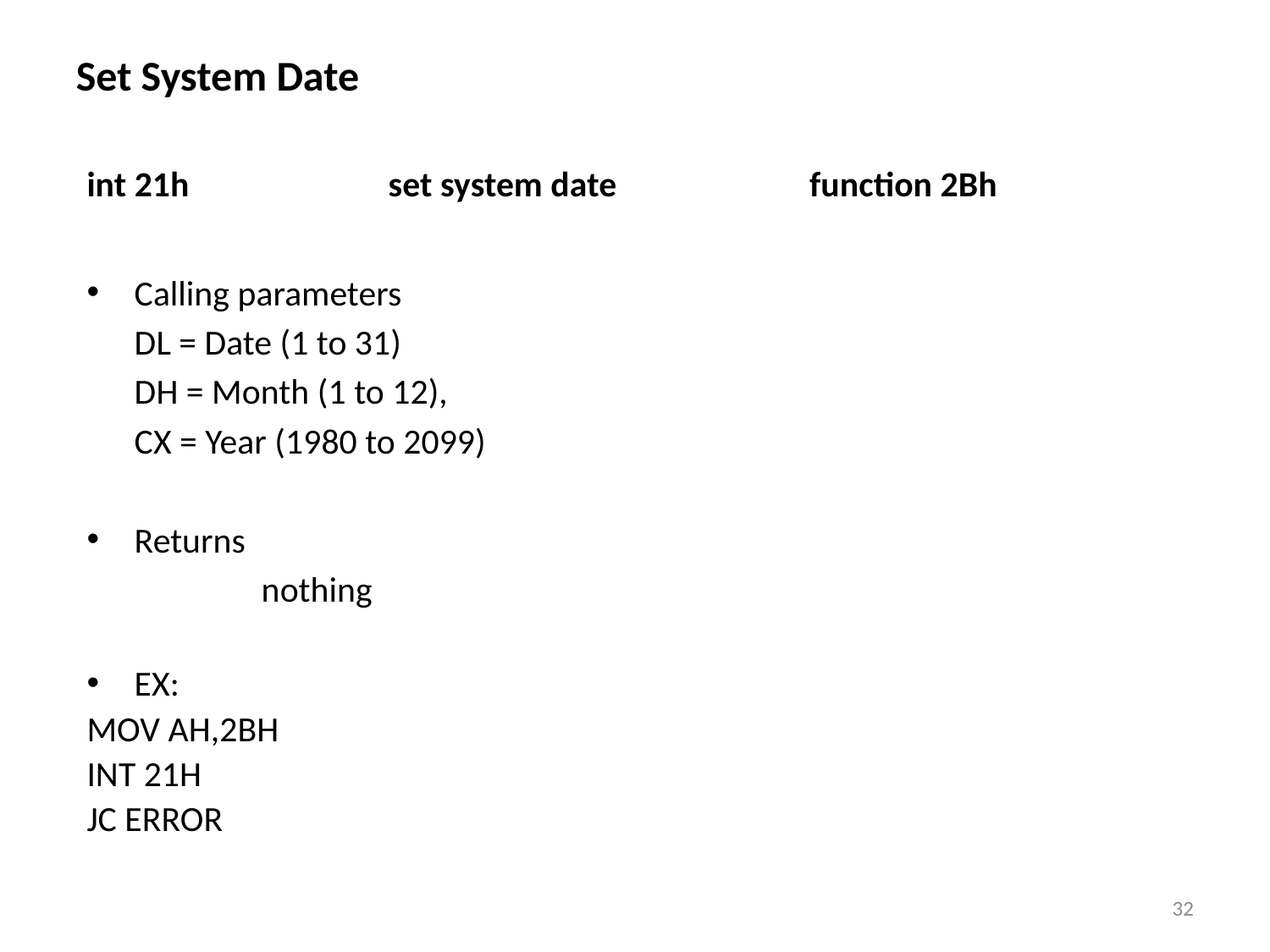

Set System Date

int 21h	 	set system date    	     function 2Bh

Calling parameters
	DL = Date (1 to 31)
	DH = Month (1 to 12),
	CX = Year (1980 to 2099)

Returns
		nothing

EX:
MOV AH,2BH
INT 21H
JC ERROR

32